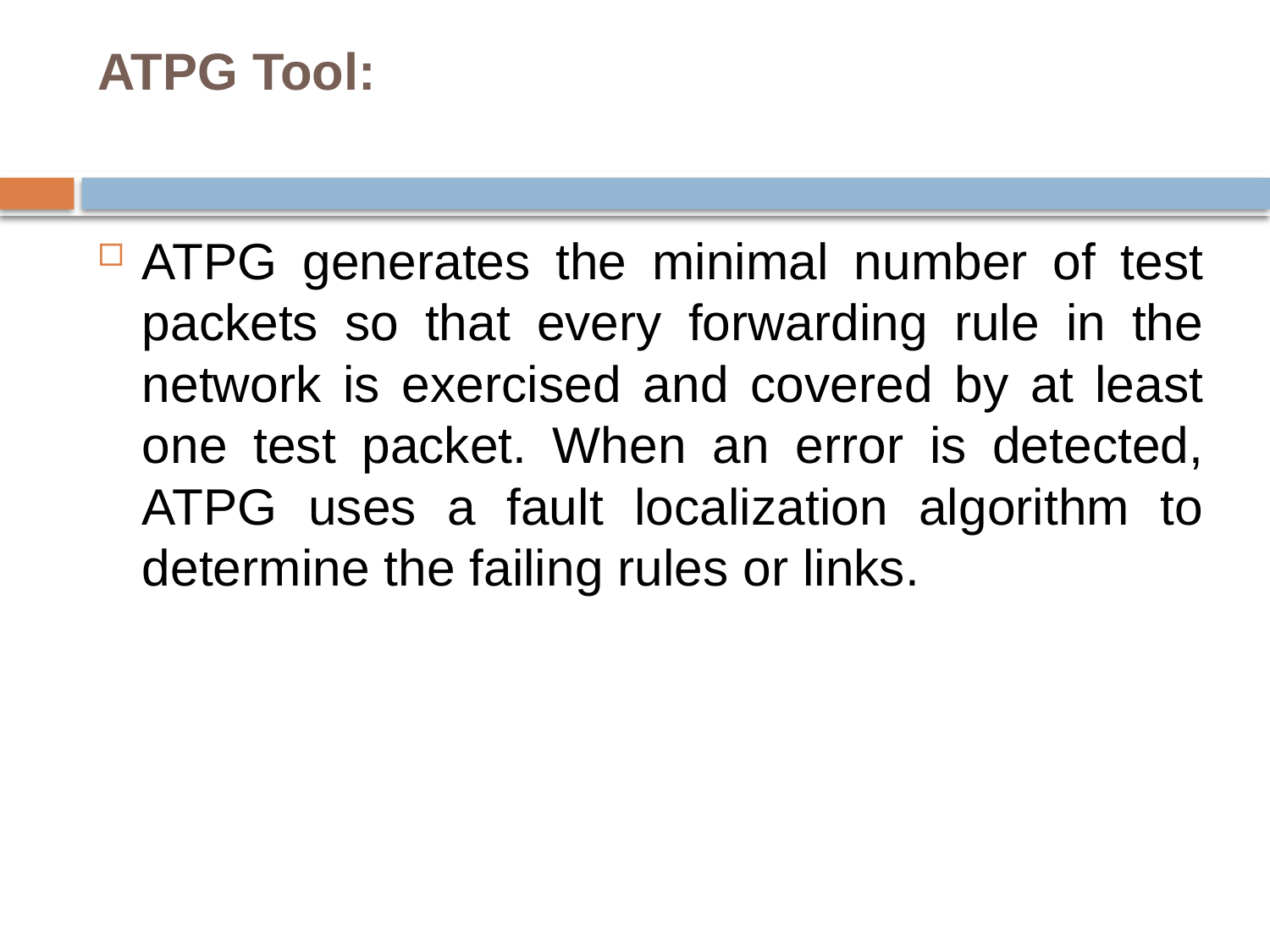

# ATPG Tool:
ATPG generates the minimal number of test packets so that every forwarding rule in the network is exercised and covered by at least one test packet. When an error is detected, ATPG uses a fault localization algorithm to determine the failing rules or links.